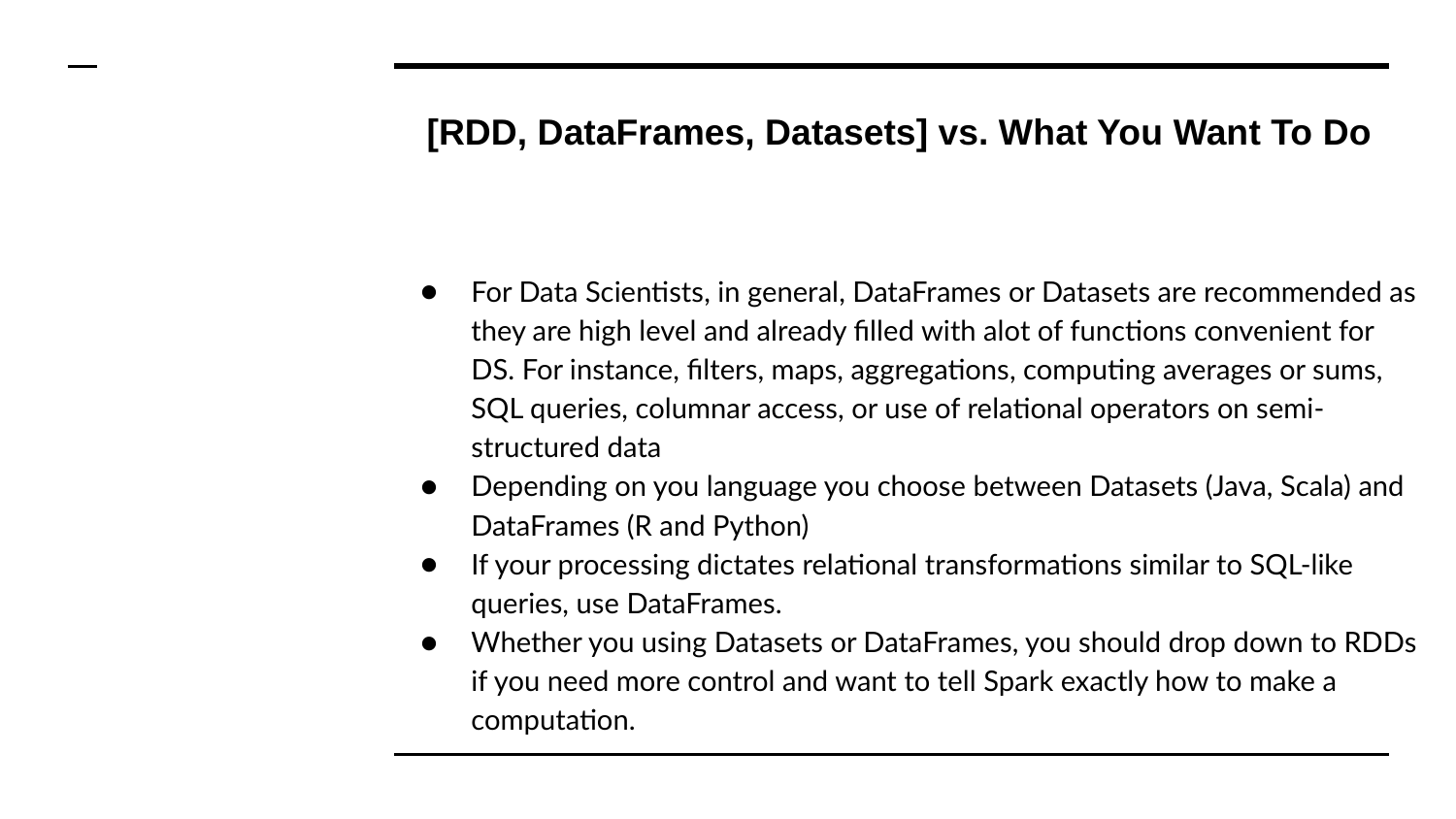

# [RDD, DataFrames, Datasets] vs. What You Want To Do
For Data Scientists, in general, DataFrames or Datasets are recommended as they are high level and already filled with alot of functions convenient for DS. For instance, filters, maps, aggregations, computing averages or sums, SQL queries, columnar access, or use of relational operators on semi-structured data
Depending on you language you choose between Datasets (Java, Scala) and DataFrames (R and Python)
If your processing dictates relational transformations similar to SQL-like queries, use DataFrames.
Whether you using Datasets or DataFrames, you should drop down to RDDs if you need more control and want to tell Spark exactly how to make a computation.